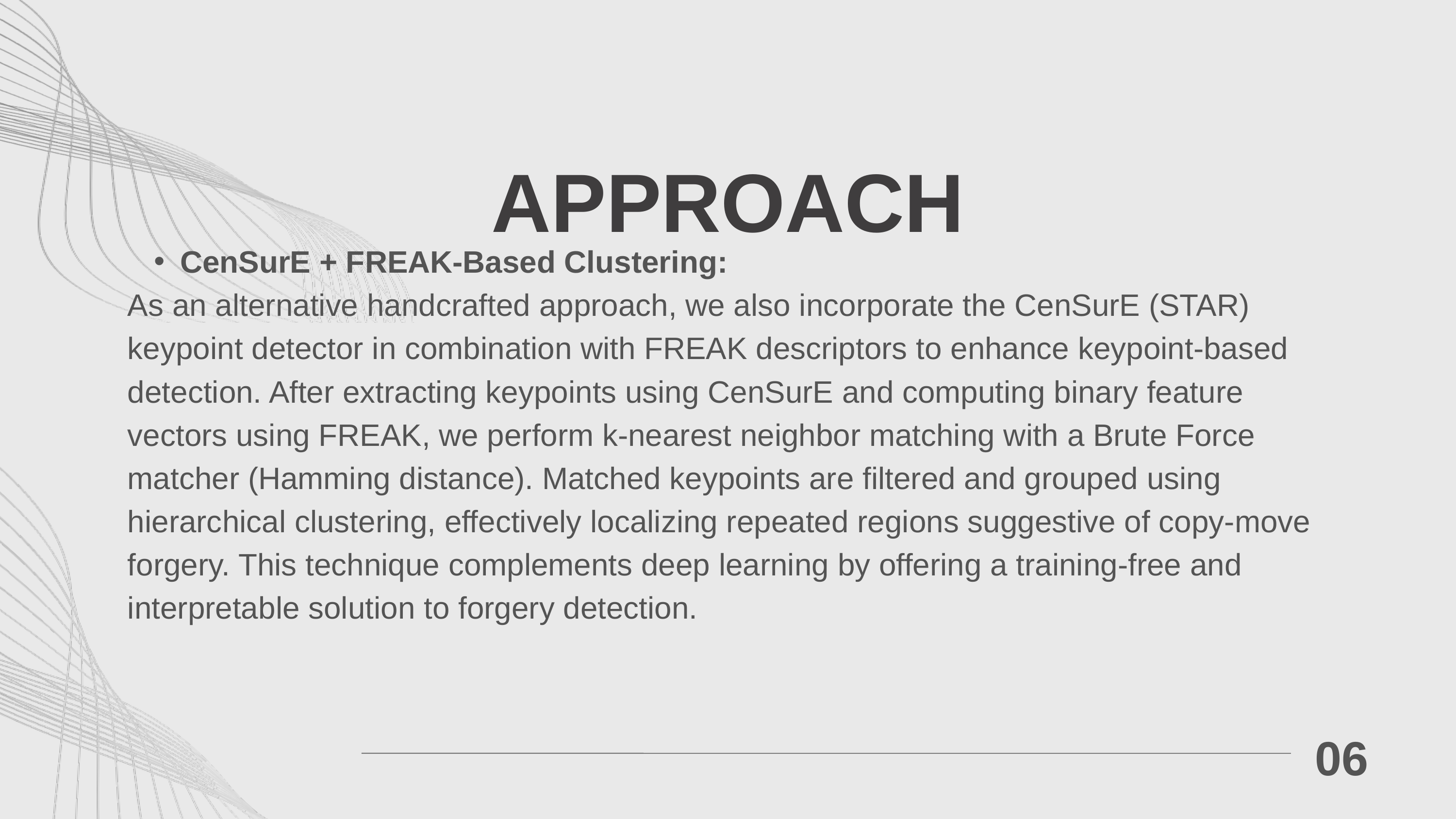

APPROACH
CenSurE + FREAK-Based Clustering:
As an alternative handcrafted approach, we also incorporate the CenSurE (STAR) keypoint detector in combination with FREAK descriptors to enhance keypoint-based detection. After extracting keypoints using CenSurE and computing binary feature vectors using FREAK, we perform k-nearest neighbor matching with a Brute Force matcher (Hamming distance). Matched keypoints are filtered and grouped using hierarchical clustering, effectively localizing repeated regions suggestive of copy-move forgery. This technique complements deep learning by offering a training-free and interpretable solution to forgery detection.

06